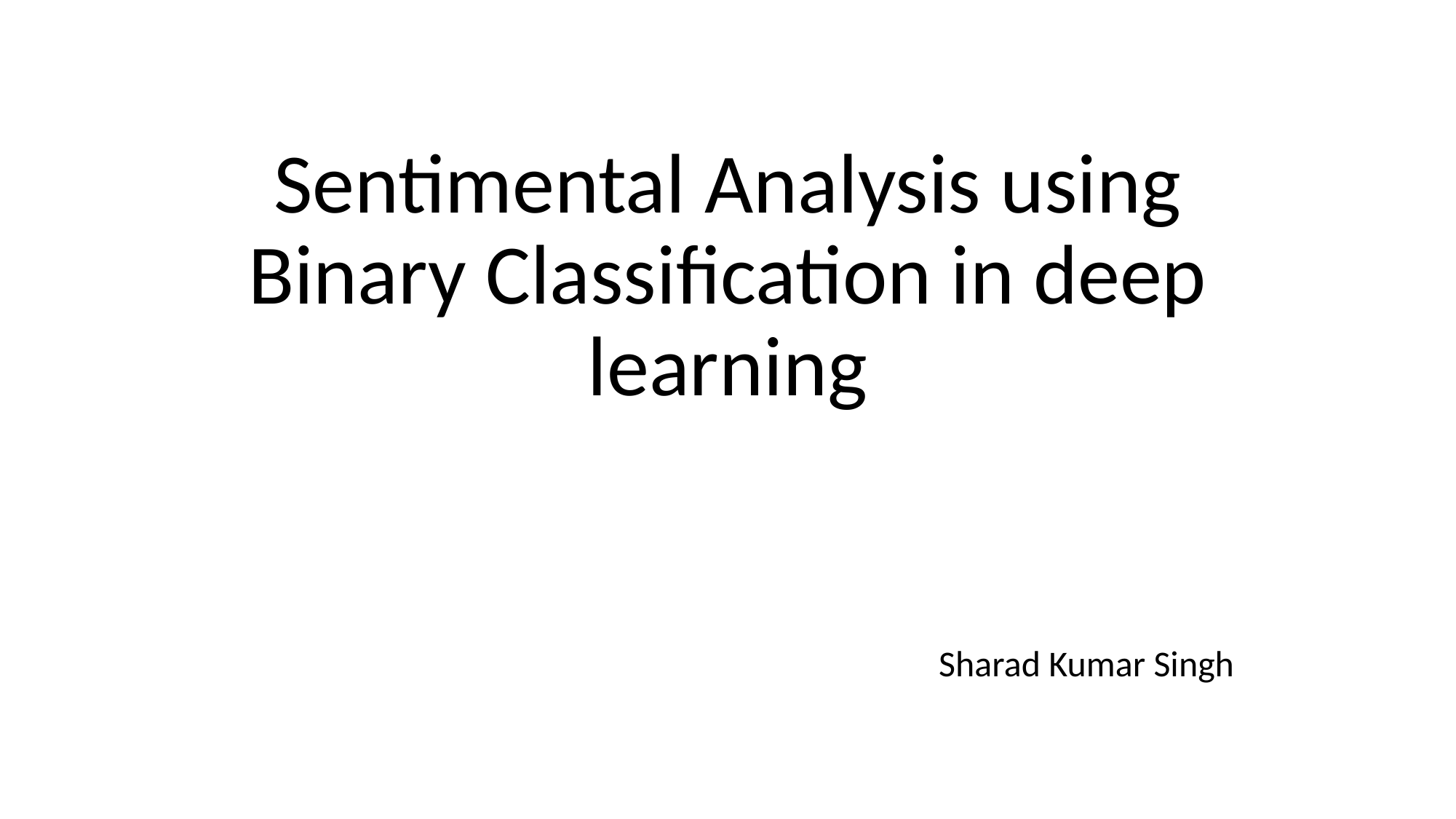

# Sentimental Analysis using Binary Classification in deep learning
Sharad Kumar Singh